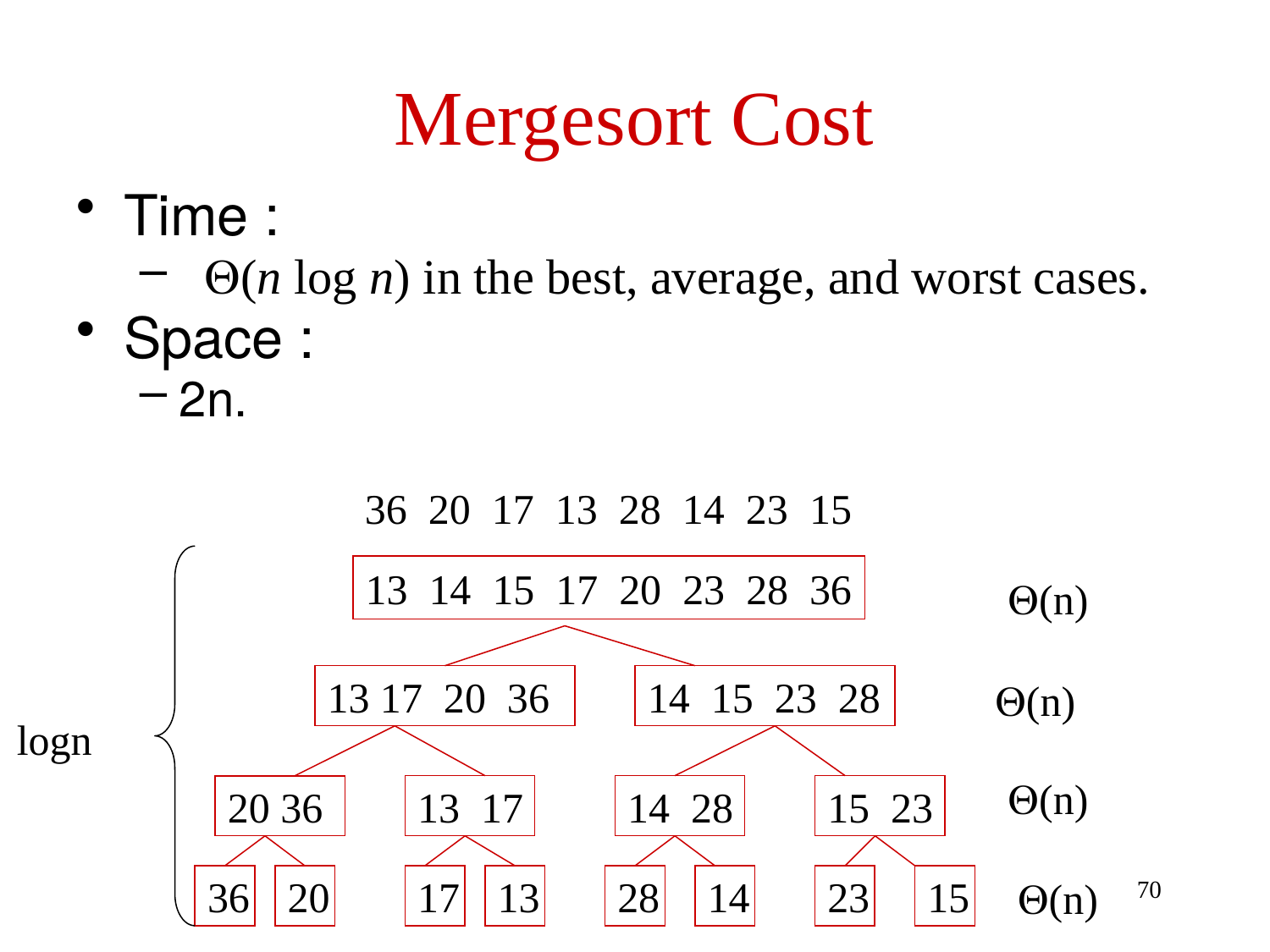

# Mergesort Cost
Time :
 Θ(n log n) in the best, average, and worst cases.
Space :
2n.

36  20  17  13  28  14  23  15

13  14  15  17  20  23  28  36
Θ(n)

13 17  20  36
14  15  23  28
Θ(n)
logn

Θ(n)
13  17
14  28
15  23
20 36

36
20
17
13
28
14
23
15
Θ(n)
70